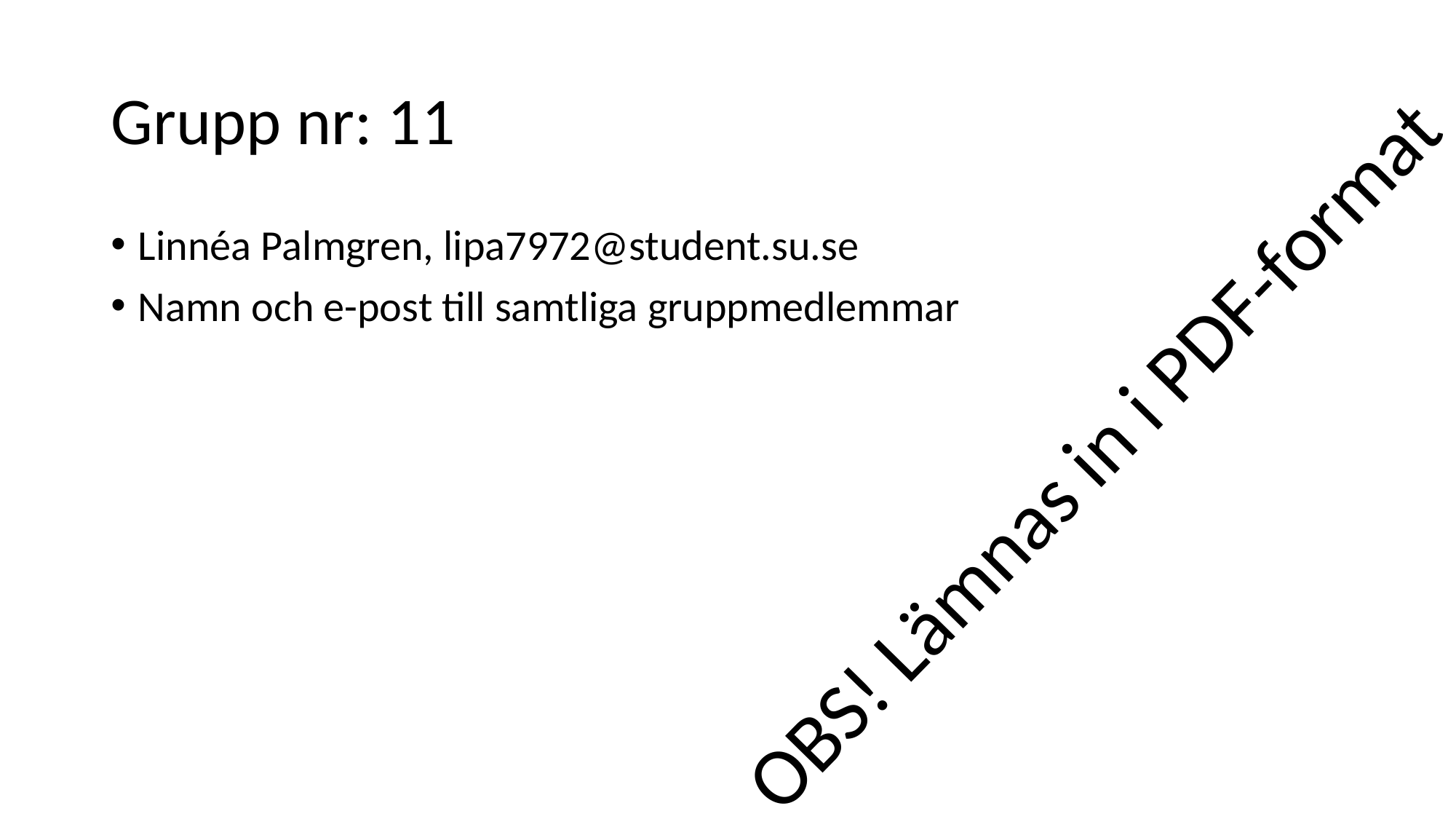

# Grupp nr: 11
Linnéa Palmgren, lipa7972@student.su.se
Namn och e-post till samtliga gruppmedlemmar
OBS! Lämnas in i PDF-format